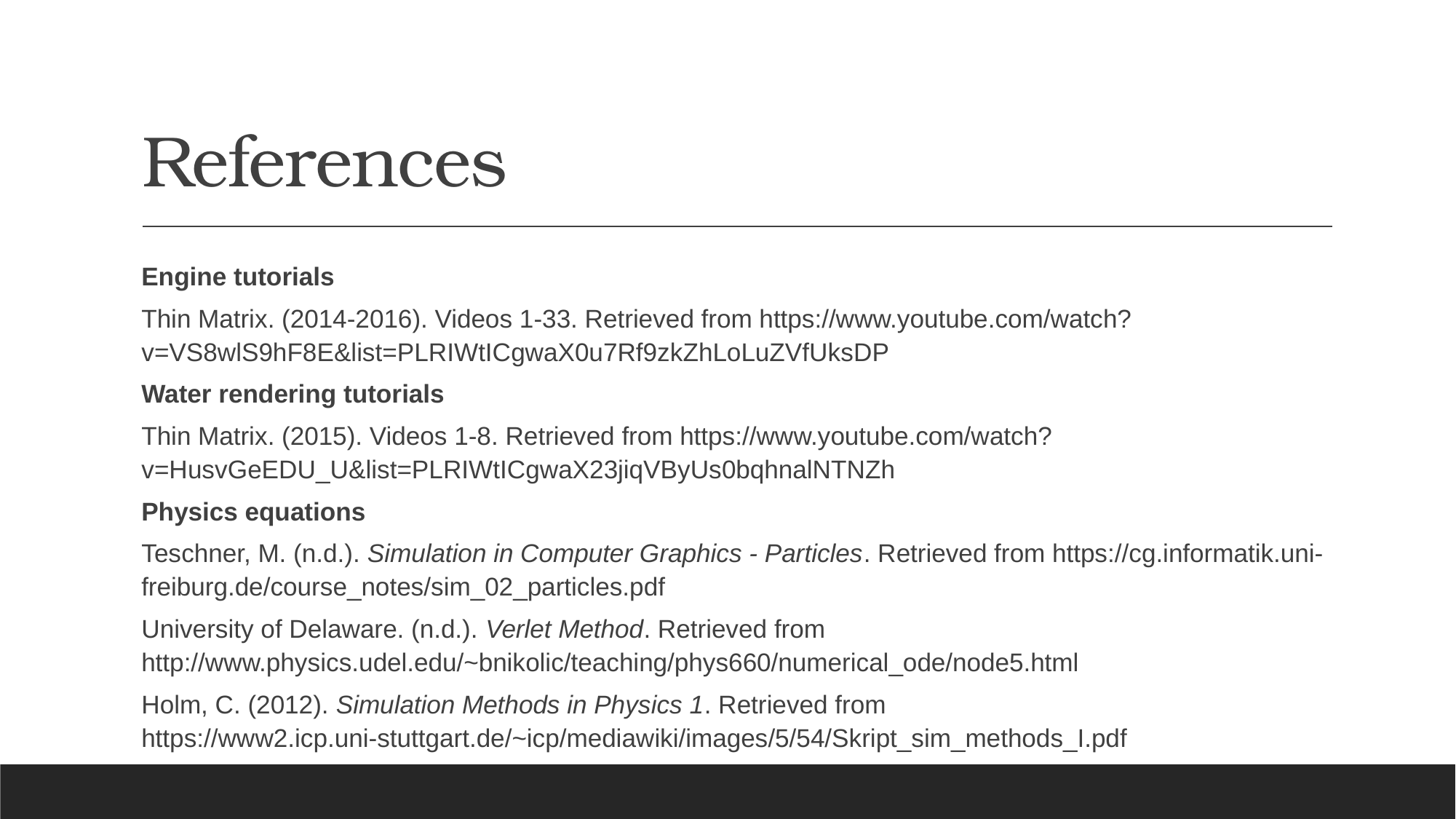

# References
Engine tutorials
Thin Matrix. (2014-2016). Videos 1-33. Retrieved from https://www.youtube.com/watch?v=VS8wlS9hF8E&list=PLRIWtICgwaX0u7Rf9zkZhLoLuZVfUksDP
Water rendering tutorials
Thin Matrix. (2015). Videos 1-8. Retrieved from https://www.youtube.com/watch?v=HusvGeEDU_U&list=PLRIWtICgwaX23jiqVByUs0bqhnalNTNZh
Physics equations
Teschner, M. (n.d.). Simulation in Computer Graphics - Particles. Retrieved from https://cg.informatik.uni-freiburg.de/course_notes/sim_02_particles.pdf
University of Delaware. (n.d.). Verlet Method. Retrieved from http://www.physics.udel.edu/~bnikolic/teaching/phys660/numerical_ode/node5.html
Holm, C. (2012). Simulation Methods in Physics 1. Retrieved from https://www2.icp.uni-stuttgart.de/~icp/mediawiki/images/5/54/Skript_sim_methods_I.pdf